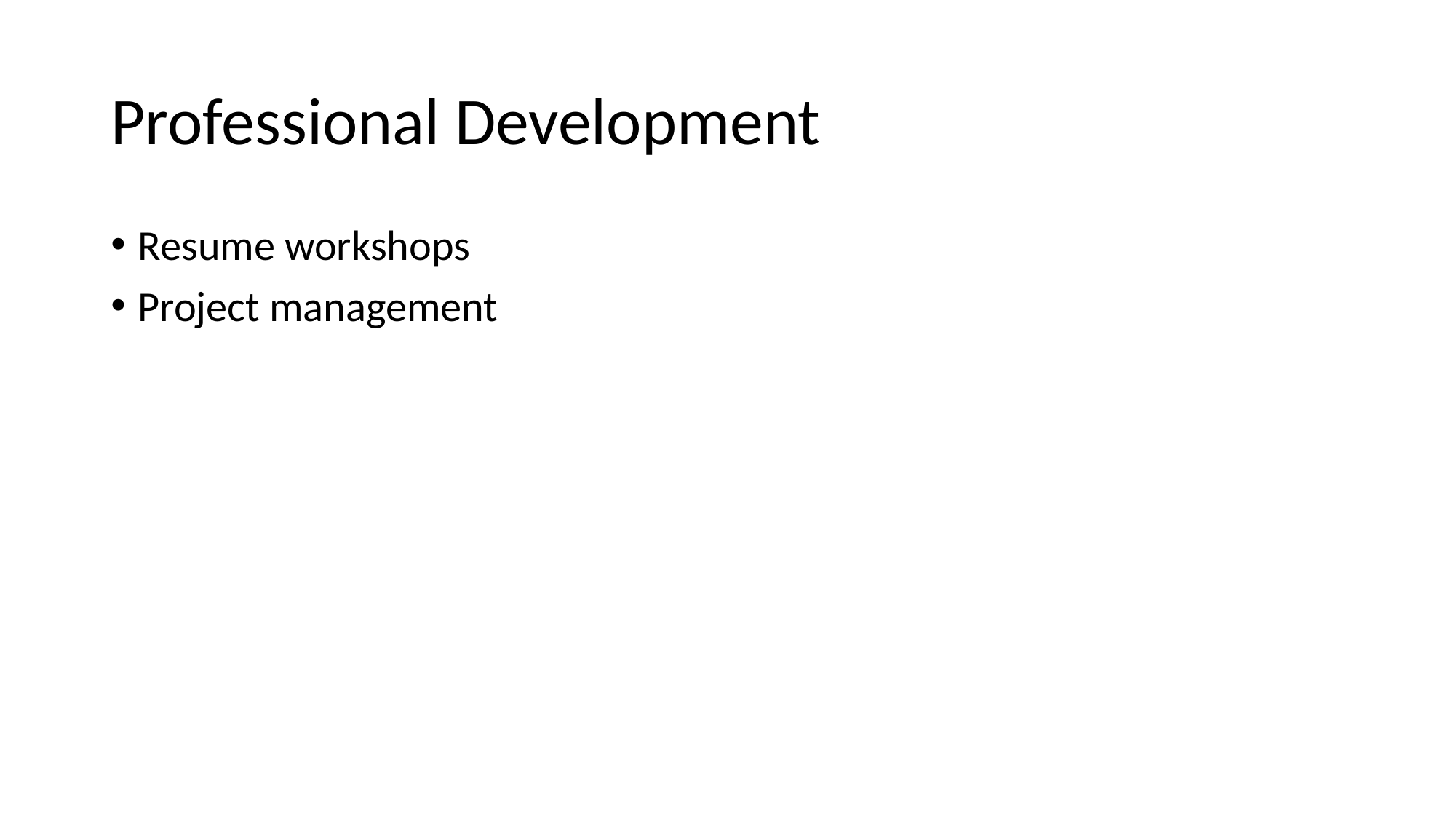

# Professional Development
Resume workshops
Project management